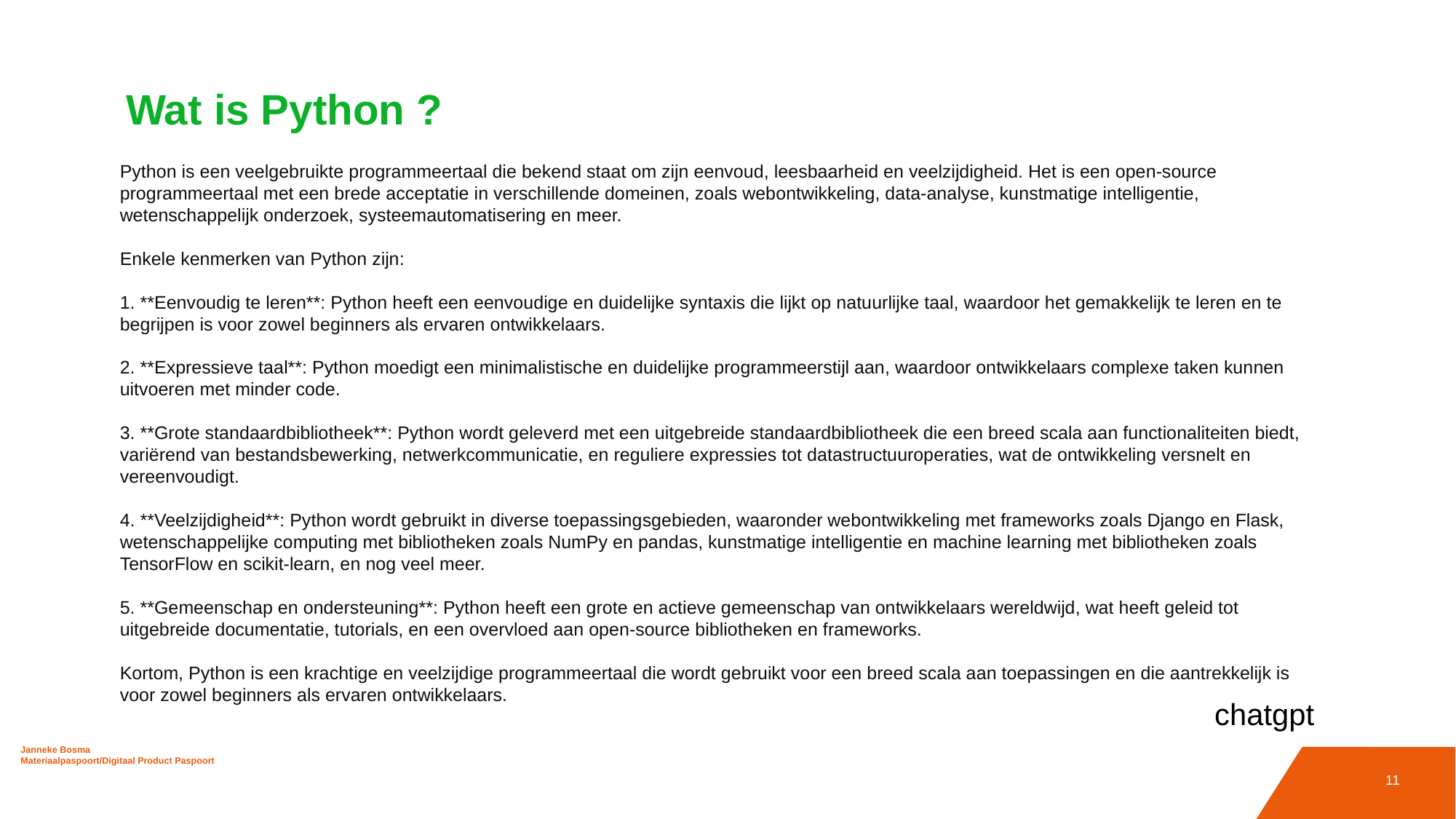

# Wat is Python ?
Python is een veelgebruikte programmeertaal die bekend staat om zijn eenvoud, leesbaarheid en veelzijdigheid. Het is een open-source programmeertaal met een brede acceptatie in verschillende domeinen, zoals webontwikkeling, data-analyse, kunstmatige intelligentie, wetenschappelijk onderzoek, systeemautomatisering en meer.

Enkele kenmerken van Python zijn:

1. **Eenvoudig te leren**: Python heeft een eenvoudige en duidelijke syntaxis die lijkt op natuurlijke taal, waardoor het gemakkelijk te leren en te begrijpen is voor zowel beginners als ervaren ontwikkelaars.

2. **Expressieve taal**: Python moedigt een minimalistische en duidelijke programmeerstijl aan, waardoor ontwikkelaars complexe taken kunnen uitvoeren met minder code.

3. **Grote standaardbibliotheek**: Python wordt geleverd met een uitgebreide standaardbibliotheek die een breed scala aan functionaliteiten biedt, variërend van bestandsbewerking, netwerkcommunicatie, en reguliere expressies tot datastructuuroperaties, wat de ontwikkeling versnelt en vereenvoudigt.

4. **Veelzijdigheid**: Python wordt gebruikt in diverse toepassingsgebieden, waaronder webontwikkeling met frameworks zoals Django en Flask, wetenschappelijke computing met bibliotheken zoals NumPy en pandas, kunstmatige intelligentie en machine learning met bibliotheken zoals TensorFlow en scikit-learn, en nog veel meer.

5. **Gemeenschap en ondersteuning**: Python heeft een grote en actieve gemeenschap van ontwikkelaars wereldwijd, wat heeft geleid tot uitgebreide documentatie, tutorials, en een overvloed aan open-source bibliotheken en frameworks.

Kortom, Python is een krachtige en veelzijdige programmeertaal die wordt gebruikt voor een breed scala aan toepassingen en die aantrekkelijk is voor zowel beginners als ervaren ontwikkelaars.

chatgpt